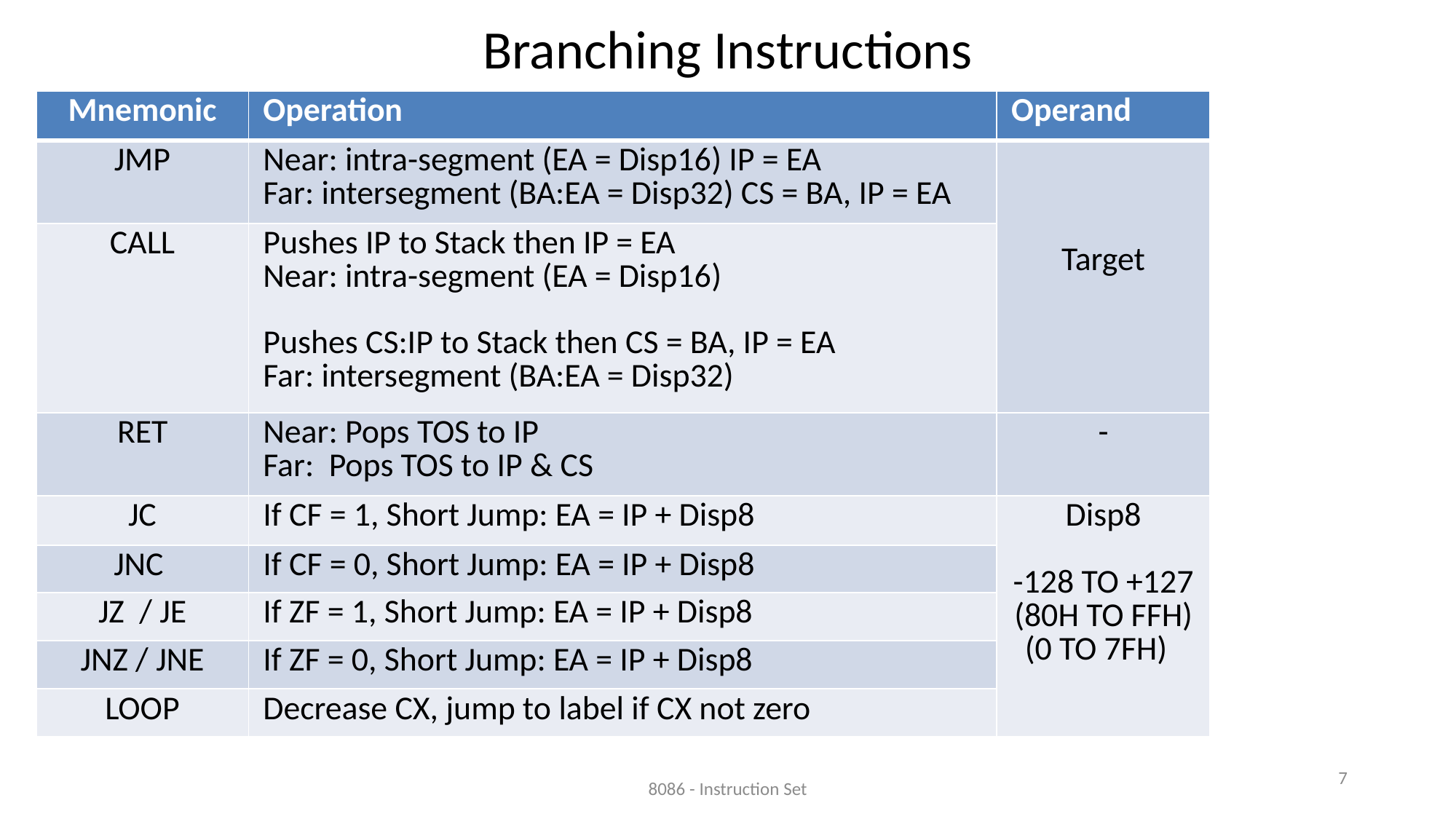

# Branching Instructions
| Mnemonic | Operation | Operand |
| --- | --- | --- |
| JMP | Near: intra-segment (EA = Disp16) IP = EA Far: intersegment (BA:EA = Disp32) CS = BA, IP = EA | Target |
| CALL | Pushes IP to Stack then IP = EA Near: intra-segment (EA = Disp16) Pushes CS:IP to Stack then CS = BA, IP = EA Far: intersegment (BA:EA = Disp32) |  |
| RET | Near: Pops TOS to IP Far: Pops TOS to IP & CS | - |
| JC | If CF = 1, Short Jump: EA = IP + Disp8 | Disp8 -128 TO +127 (80H TO FFH) (0 TO 7FH) |
| JNC | If CF = 0, Short Jump: EA = IP + Disp8 |  |
| JZ / JE | If ZF = 1, Short Jump: EA = IP + Disp8 |  |
| JNZ / JNE | If ZF = 0, Short Jump: EA = IP + Disp8 |  |
| LOOP | Decrease CX, jump to label if CX not zero |  |
7
8086 - Instruction Set